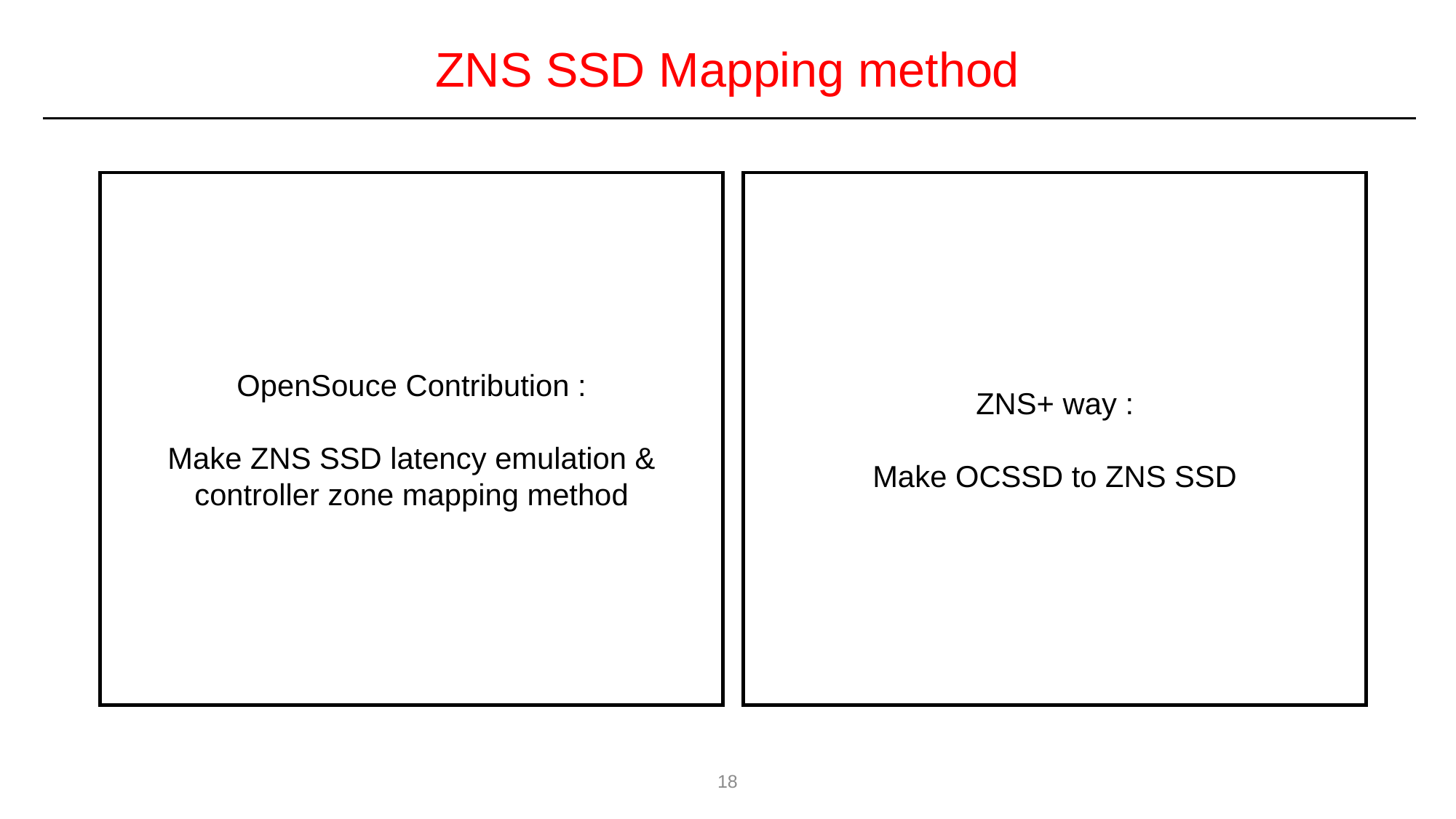

ZNS SSD Mapping method
OpenSouce Contribution :

Make ZNS SSD latency emulation & controller zone mapping method
ZNS+ way :

Make OCSSD to ZNS SSD
18